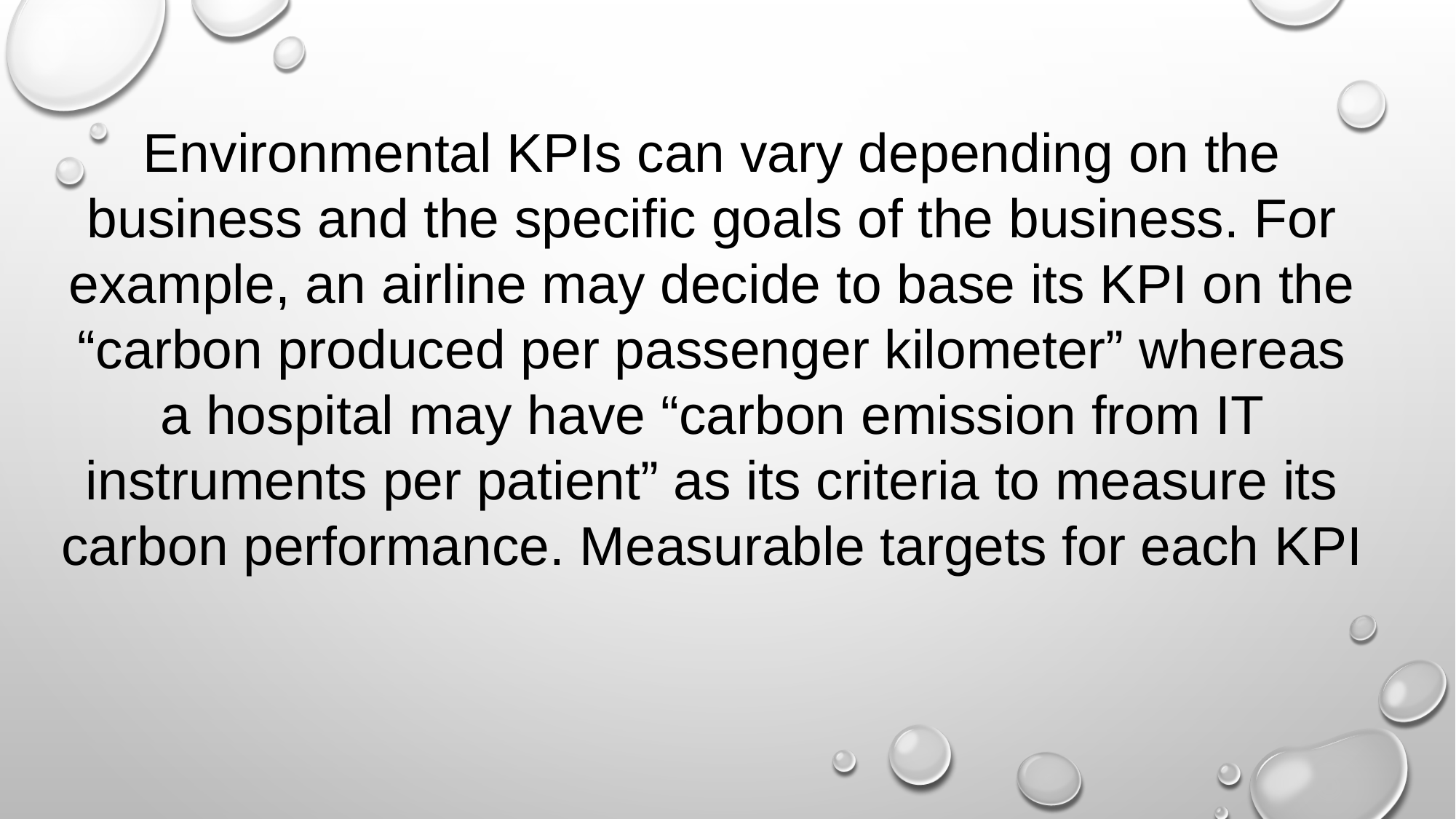

Environmental KPIs can vary depending on the business and the specific goals of the business. For example, an airline may decide to base its KPI on the “carbon produced per passenger kilometer” whereas a hospital may have “carbon emission from IT instruments per patient” as its criteria to measure its carbon performance. Measurable targets for each KPI